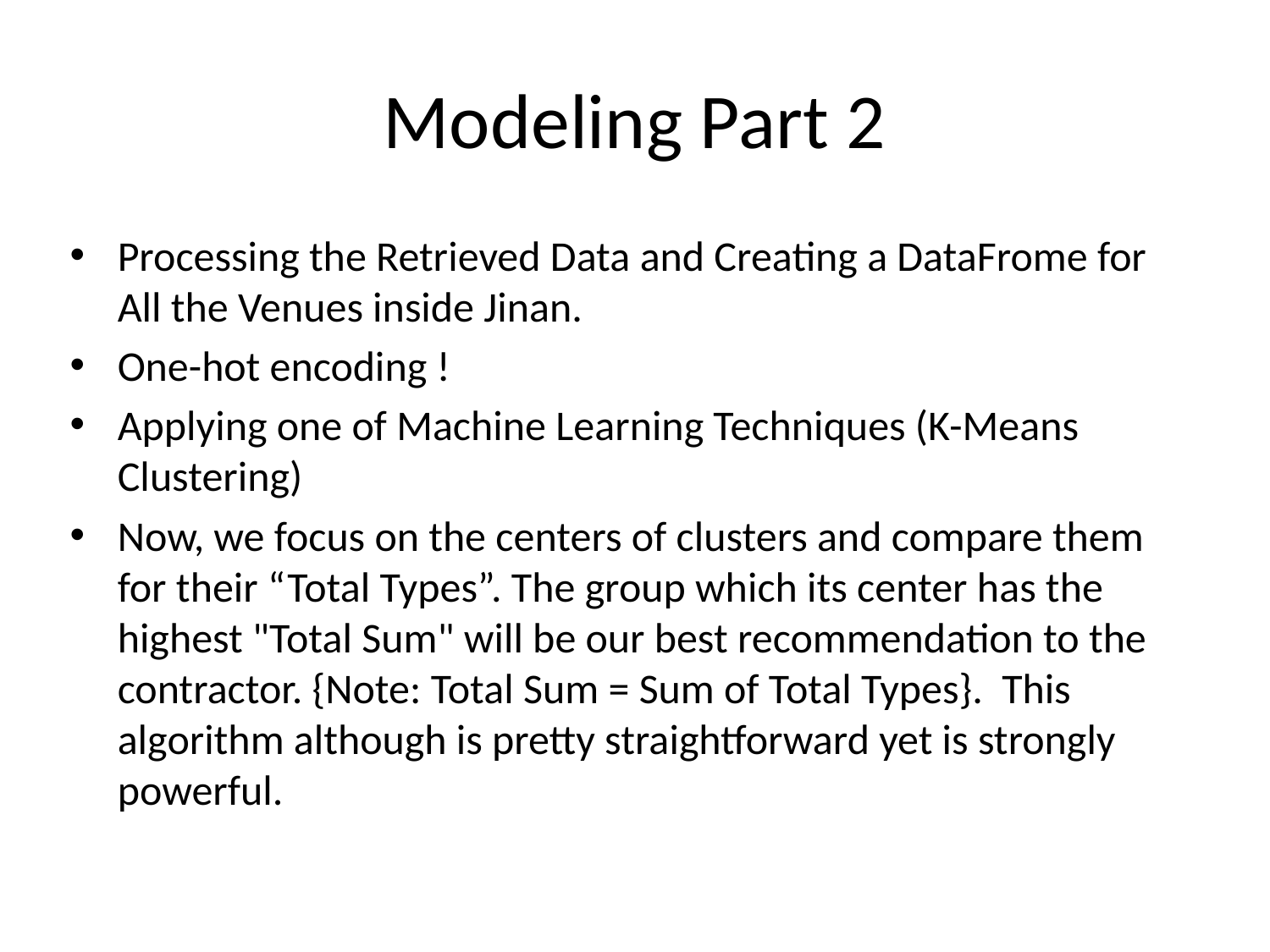

# Modeling Part 2
Processing the Retrieved Data and Creating a DataFrome for All the Venues inside Jinan.
One-hot encoding !
Applying one of Machine Learning Techniques (K-Means Clustering)
Now, we focus on the centers of clusters and compare them for their “Total Types”. The group which its center has the highest "Total Sum" will be our best recommendation to the contractor. {Note: Total Sum = Sum of Total Types}.  This algorithm although is pretty straightforward yet is strongly powerful.